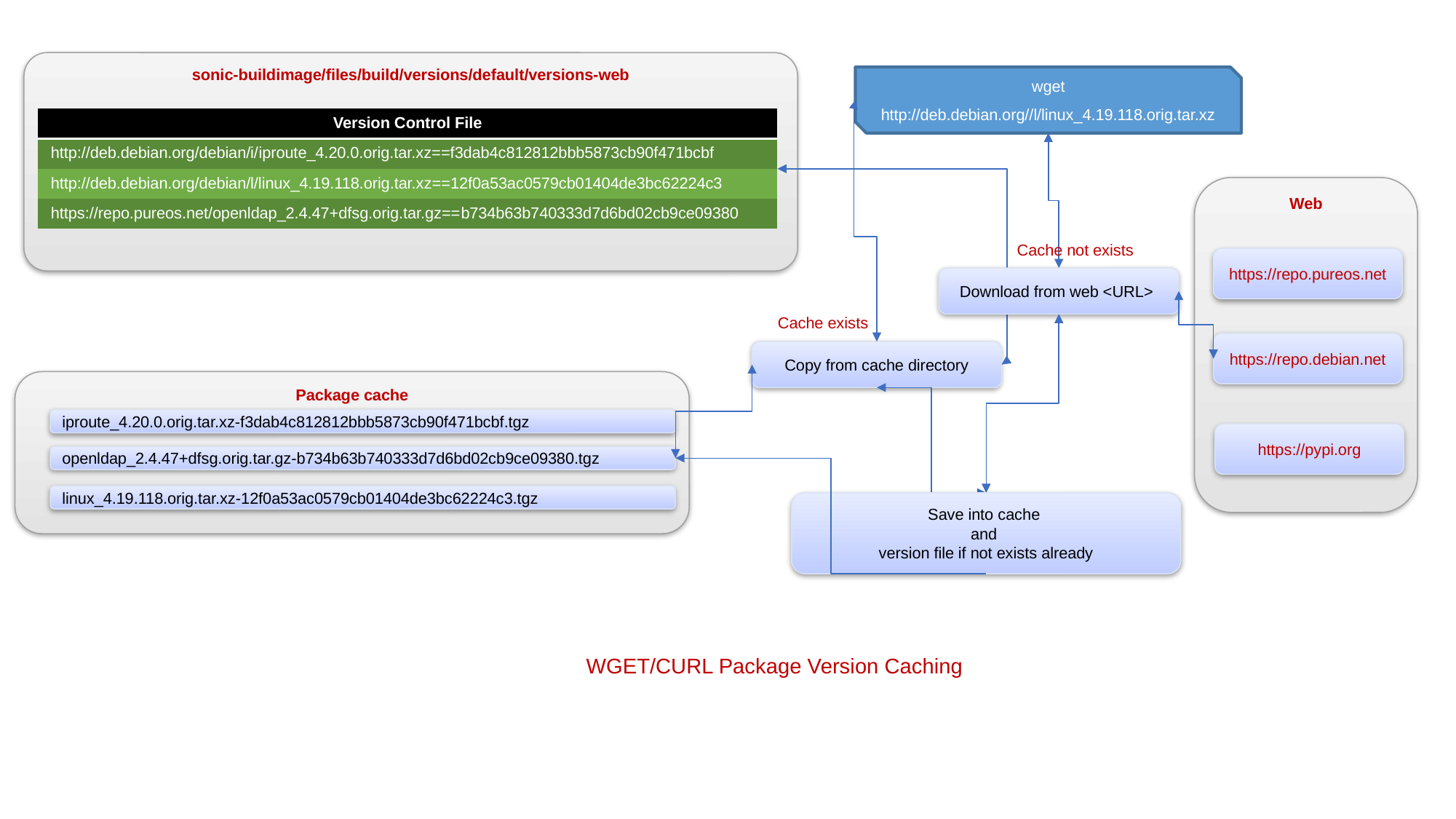

sonic-buildimage/files/build/versions/default/versions-web
Makefile
wget http://deb.debian.org//l/linux_4.19.118.orig.tar.xz

| Version Control File |
| --- |
| http://deb.debian.org/debian/i/iproute\_4.20.0.orig.tar.xz==f3dab4c812812bbb5873cb90f471bcbf |
| http://deb.debian.org/debian/l/linux\_4.19.118.orig.tar.xz==12f0a53ac0579cb01404de3bc62224c3 |
| https://repo.pureos.net/openldap\_2.4.47+dfsg.orig.tar.gz==b734b63b740333d7d6bd02cb9ce09380 |
Web
https://repo.pureos.net
https://repo.debian.net
https://pypi.org
Cache not exists
Download from web <URL>
Cache exists
Copy from cache directory
Package cache
iproute_4.20.0.orig.tar.xz-f3dab4c812812bbb5873cb90f471bcbf.tgz
openldap_2.4.47+dfsg.orig.tar.gz-b734b63b740333d7d6bd02cb9ce09380.tgz
linux_4.19.118.orig.tar.xz-12f0a53ac0579cb01404de3bc62224c3.tgz
Save into cache
and
version file if not exists already
WGET/CURL Package Version Caching